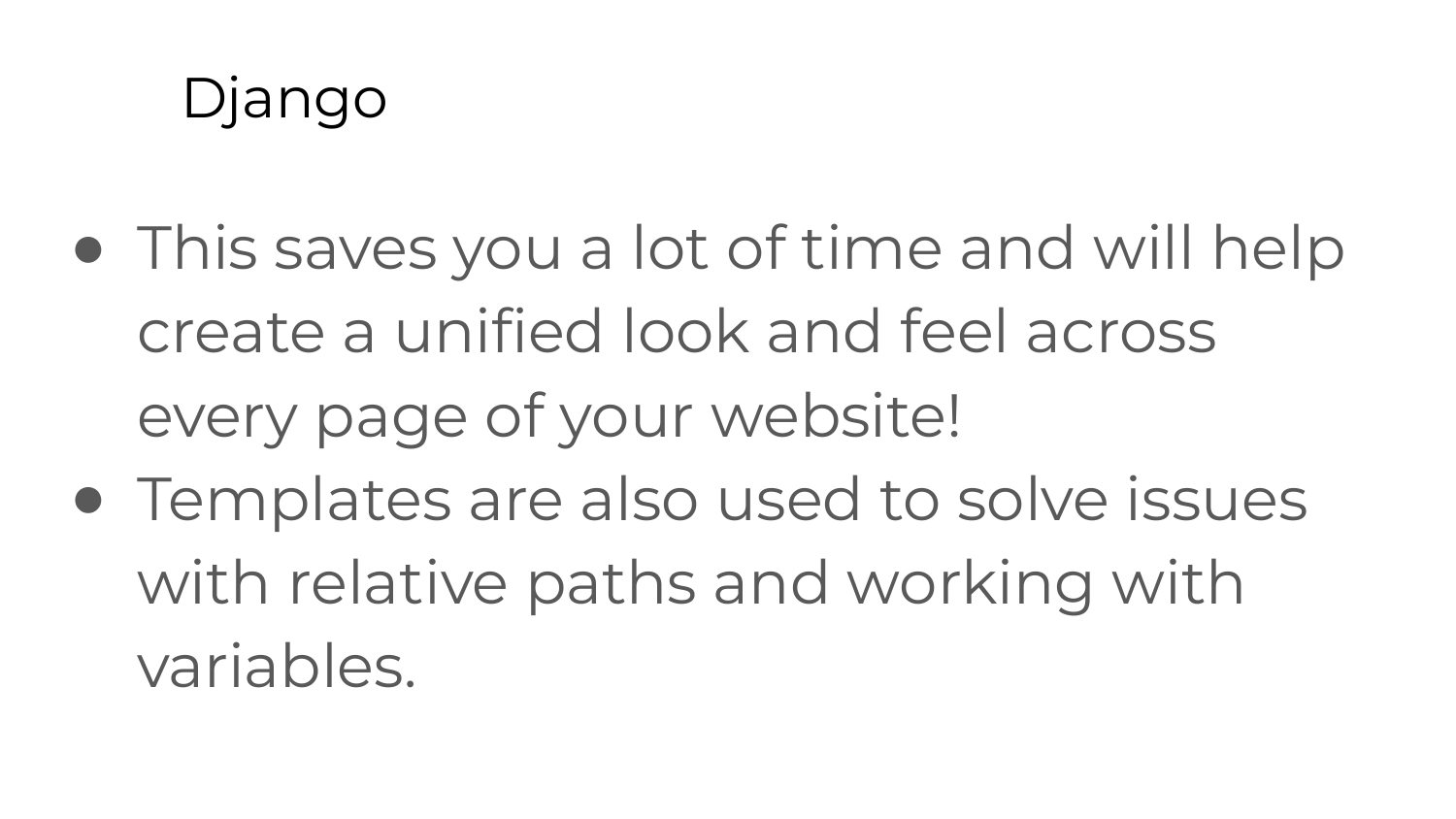

# Django
This saves you a lot of time and will help create a unified look and feel across every page of your website!
Templates are also used to solve issues with relative paths and working with variables.